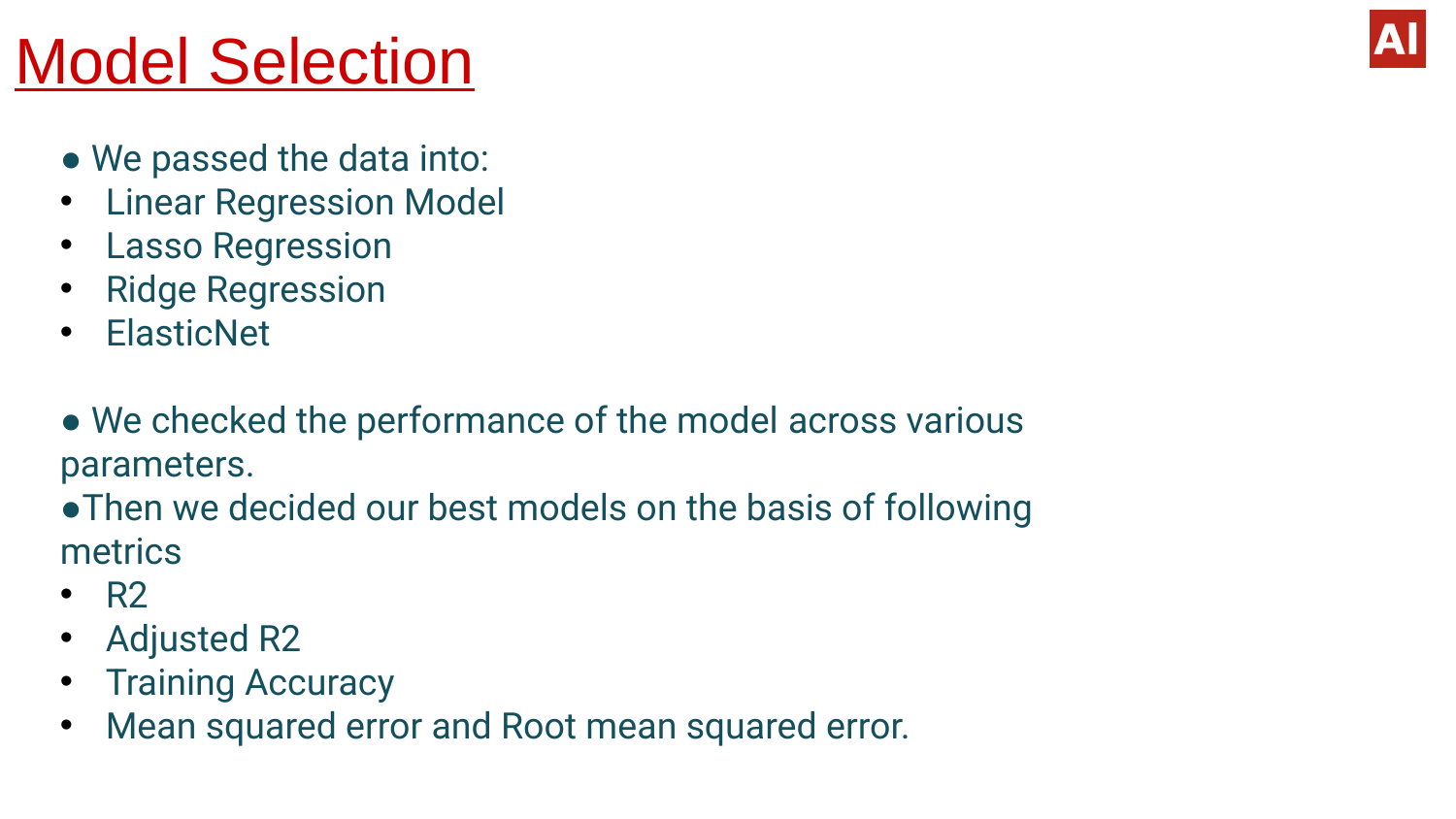

# Model Selection
● We passed the data into:
Linear Regression Model
Lasso Regression
Ridge Regression
ElasticNet

● We checked the performance of the model across various parameters.
●Then we decided our best models on the basis of following metrics
R2
Adjusted R2
Training Accuracy
Mean squared error and Root mean squared error.